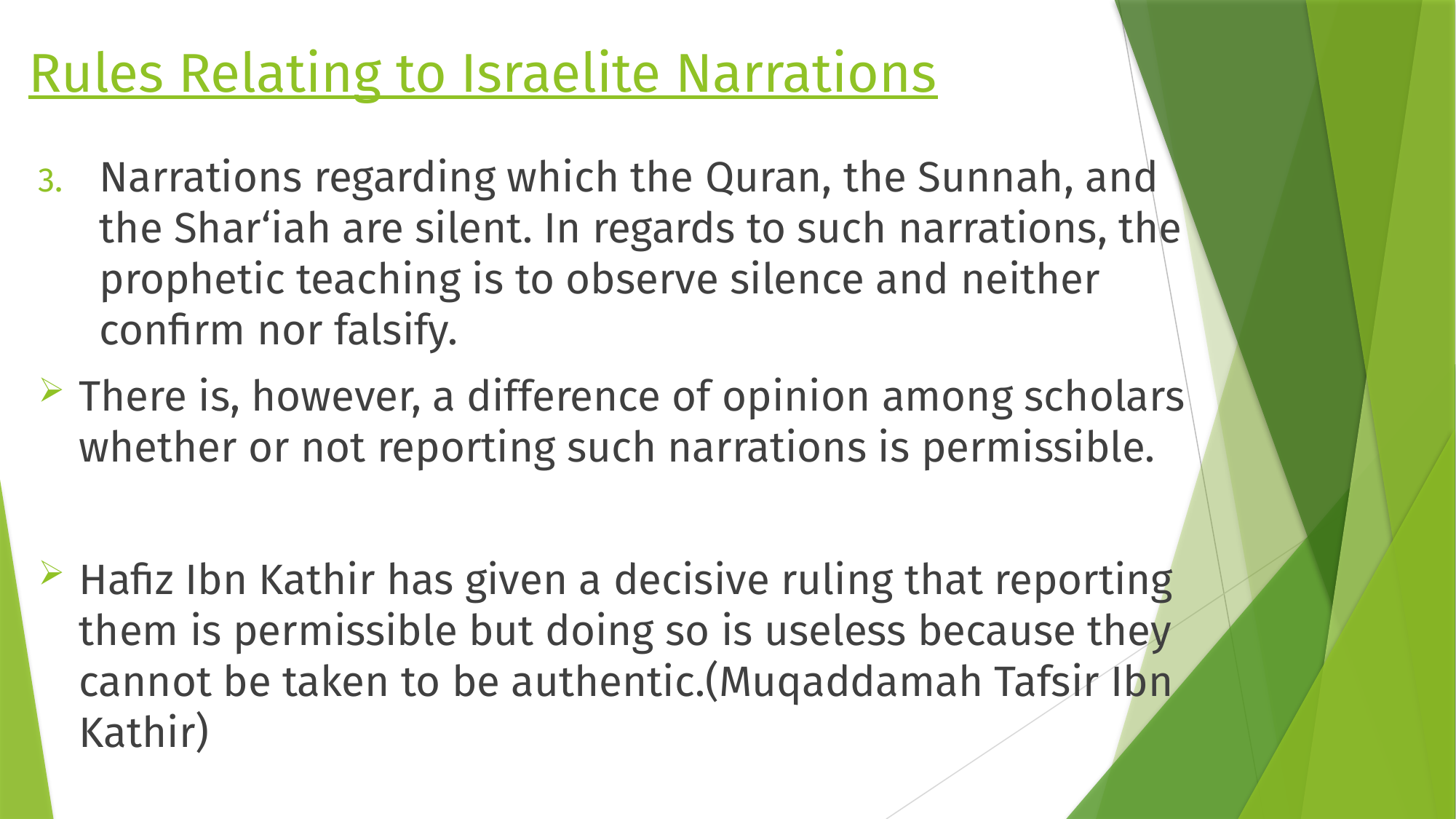

# Rules Relating to Israelite Narrations
Narrations regarding which the Quran, the Sunnah, and the Shar‘iah are silent. In regards to such narrations, the prophetic teaching is to observe silence and neither confirm nor falsify.
There is, however, a difference of opinion among scholars whether or not reporting such narrations is permissible.

Hafiz Ibn Kathir has given a decisive ruling that reporting them is permissible but doing so is useless because they cannot be taken to be authentic.(Muqaddamah Tafsir Ibn Kathir)